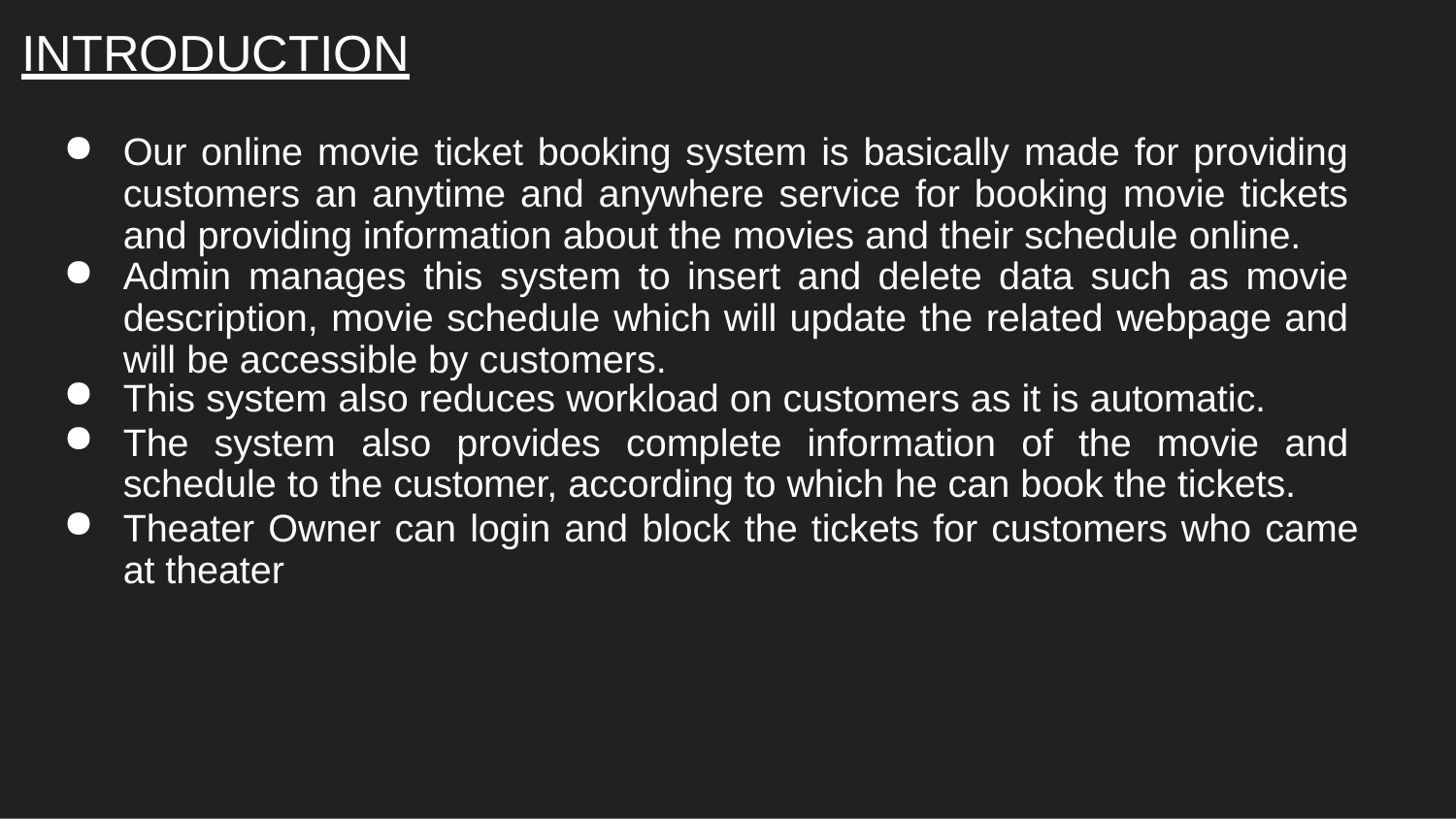

# INTRODUCTION
Our online movie ticket booking system is basically made for providing  customers an anytime and anywhere service for booking movie tickets  and providing information about the movies and their schedule online.
Admin manages this system to insert and delete data such as movie  description, movie schedule which will update the related webpage and  will be accessible by customers.
This system also reduces workload on customers as it is automatic.
The system also provides complete information of the movie and  schedule to the customer, according to which he can book the tickets.
Theater Owner can login and block the tickets for customers who came at theater